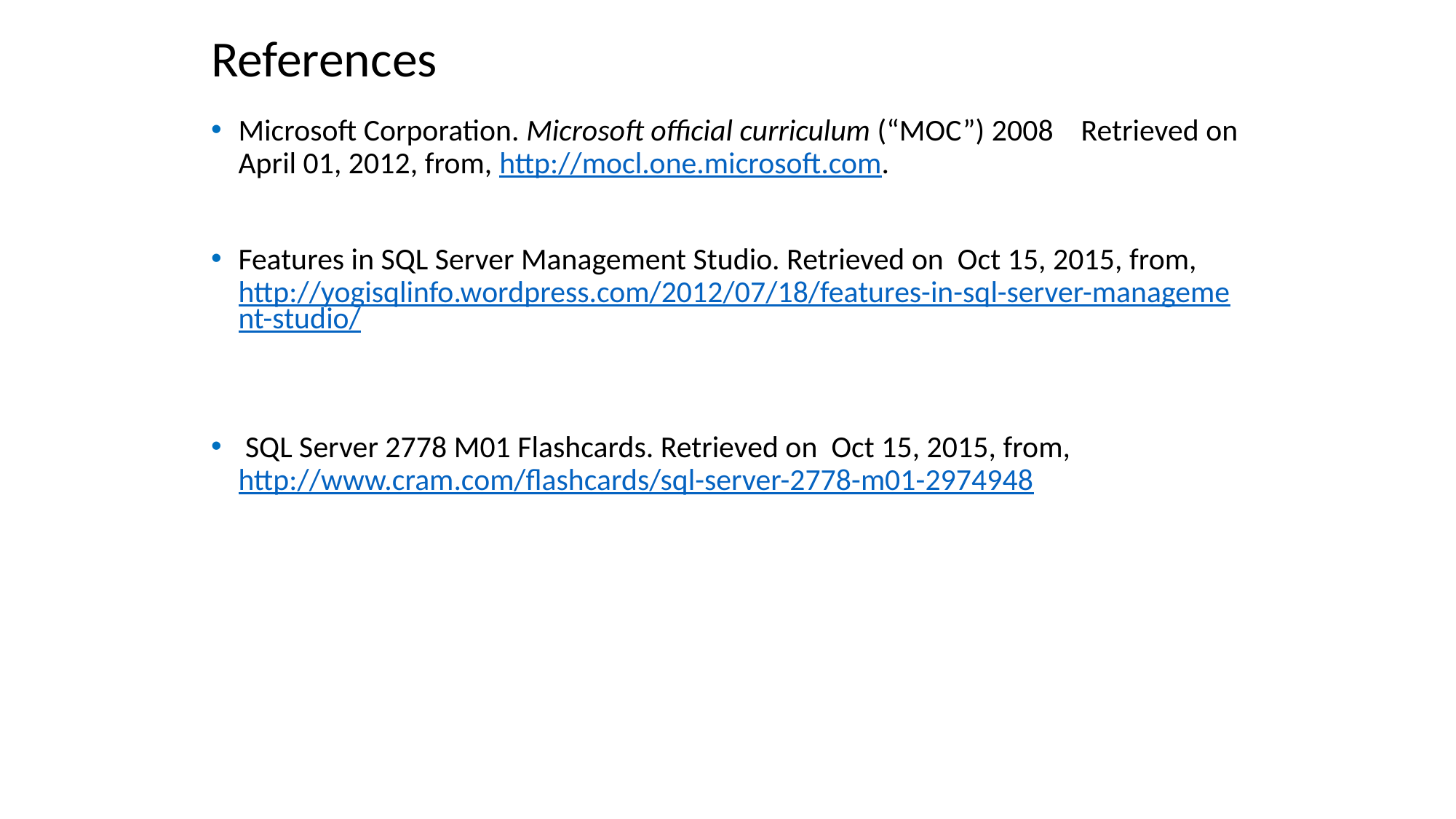

References
Microsoft Corporation. Microsoft official curriculum (“MOC”) 2008    Retrieved on April 01, 2012, from, http://mocl.one.microsoft.com.

Features in SQL Server Management Studio. Retrieved on  Oct 15, 2015, from, http://yogisqlinfo.wordpress.com/2012/07/18/features-in-sql-server-management-studio/

 SQL Server 2778 M01 Flashcards. Retrieved on  Oct 15, 2015, from, http://www.cram.com/flashcards/sql-server-2778-m01-2974948